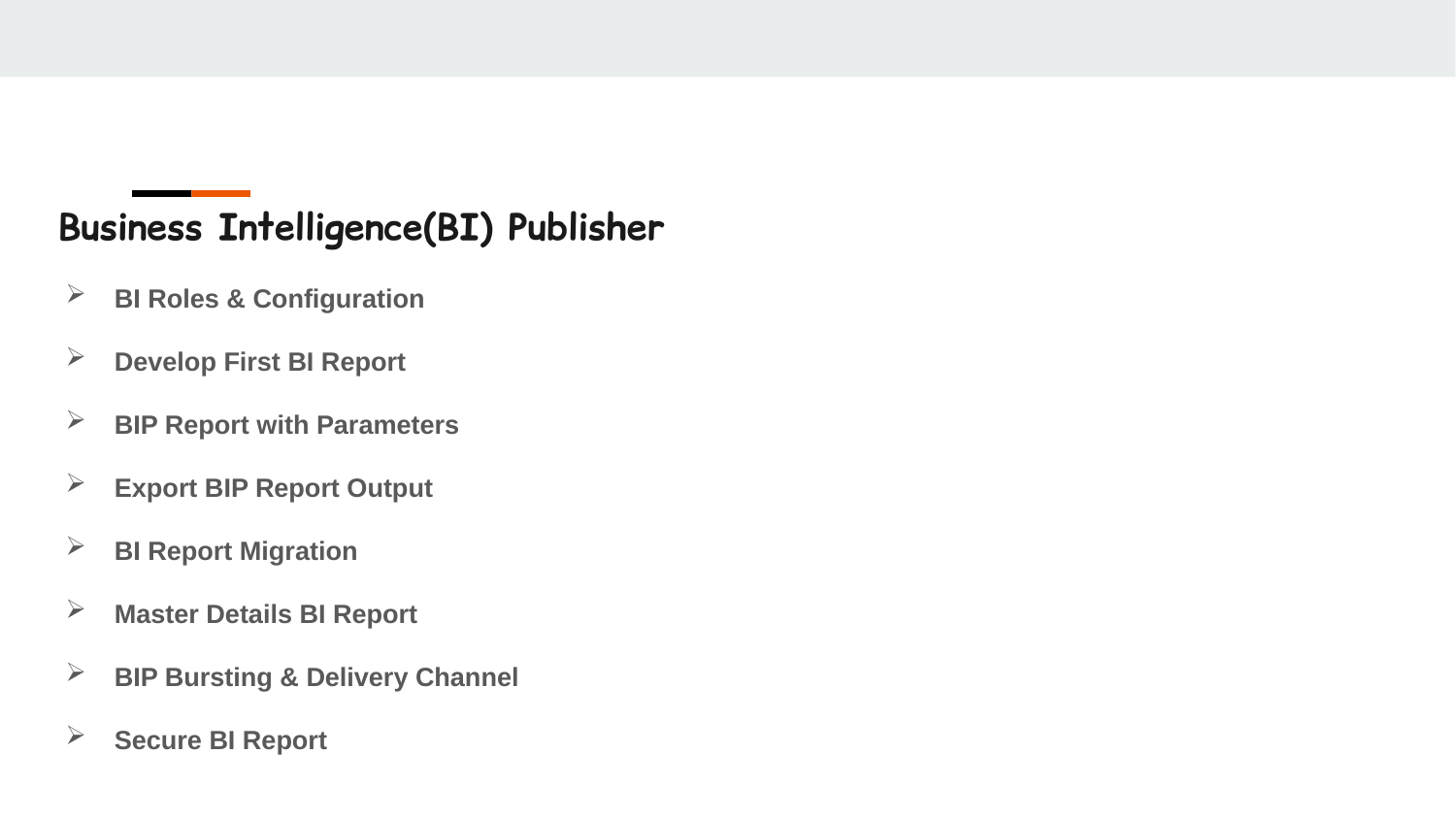

Business Intelligence(BI) Publisher
BI Roles & Configuration

Develop First BI Report

BIP Report with Parameters

Export BIP Report Output

BI Report Migration

Master Details BI Report

BIP Bursting & Delivery Channel

Secure BI Report